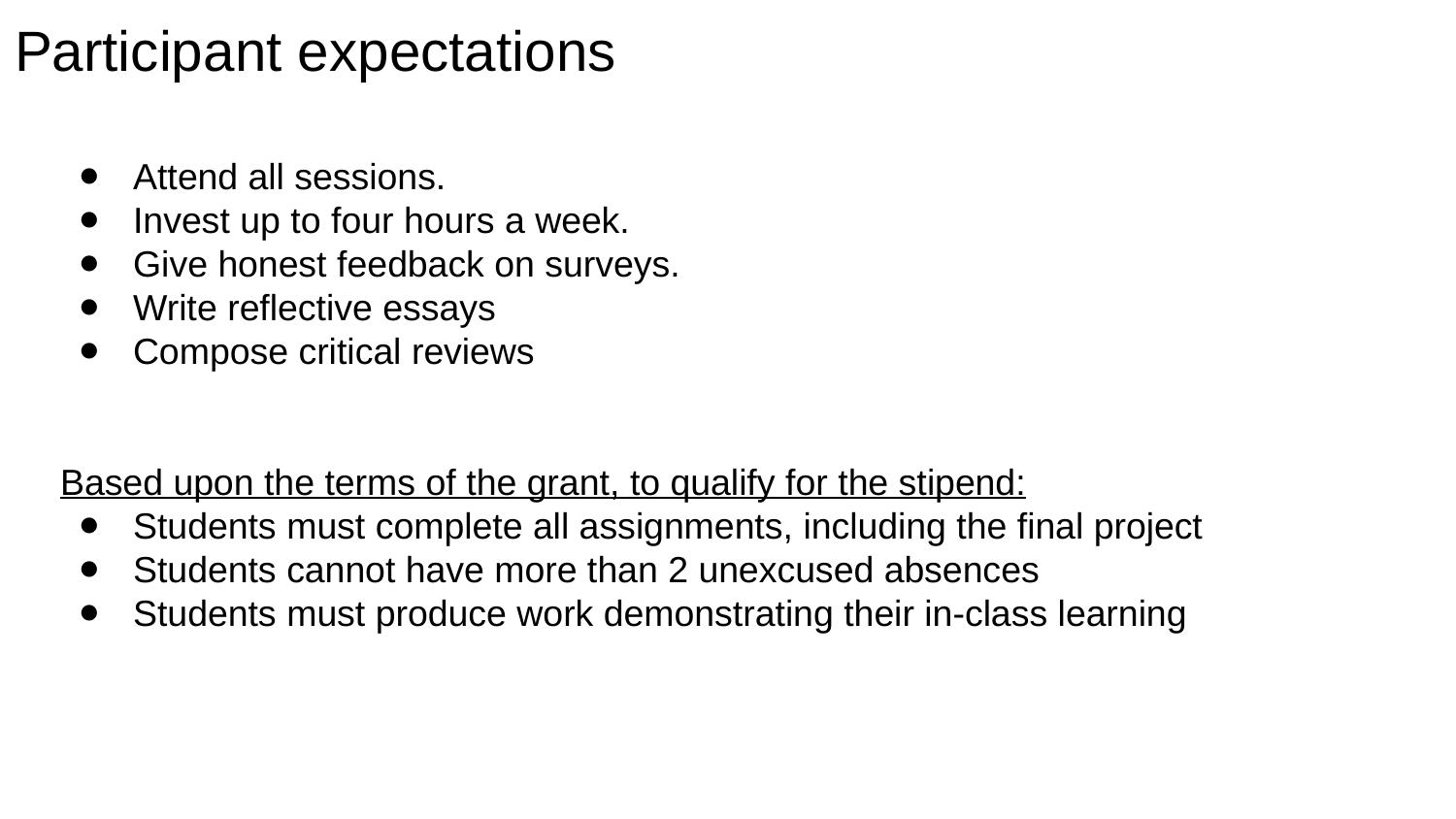

# Participant expectations

Attend all sessions.
Invest up to four hours a week.
Give honest feedback on surveys.
Write reflective essays
Compose critical reviews

Based upon the terms of the grant, to qualify for the stipend:
Students must complete all assignments, including the final project
Students cannot have more than 2 unexcused absences
Students must produce work demonstrating their in-class learning